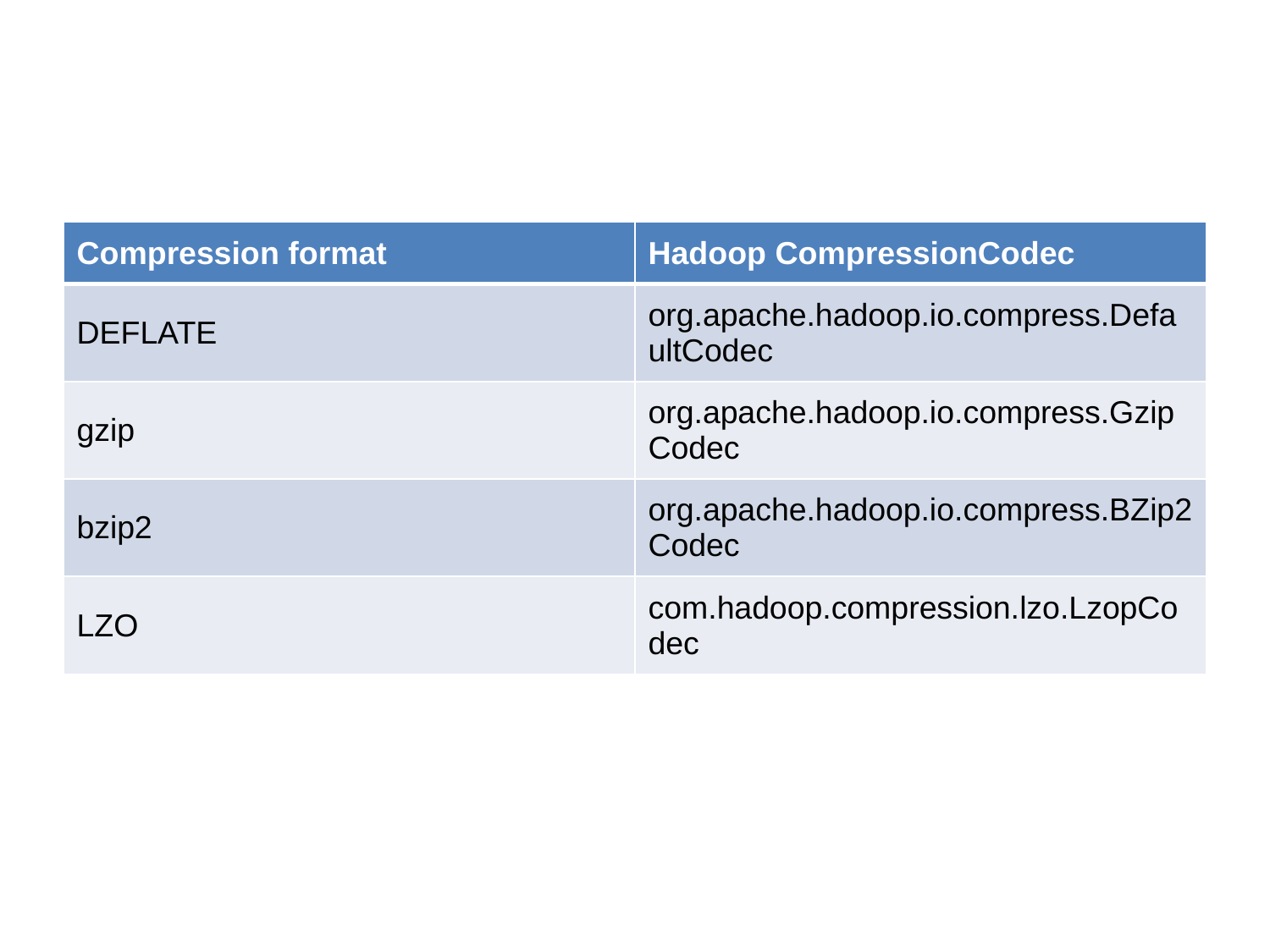

#
| Compression format | Hadoop CompressionCodec |
| --- | --- |
| DEFLATE | org.apache.hadoop.io.compress.DefaultCodec |
| gzip | org.apache.hadoop.io.compress.GzipCodec |
| bzip2 | org.apache.hadoop.io.compress.BZip2Codec |
| LZO | com.hadoop.compression.lzo.LzopCodec |